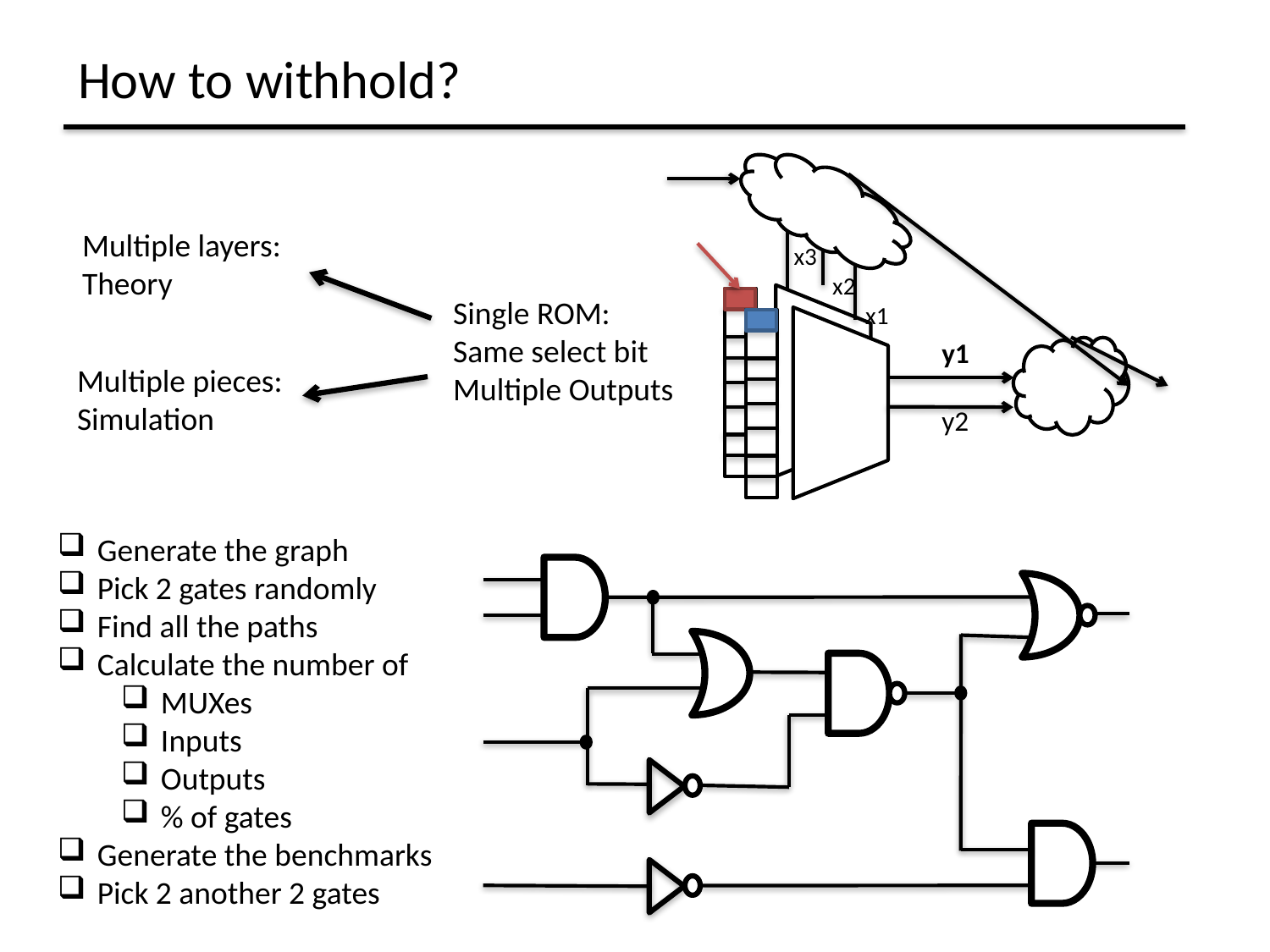

How to withhold?

x3
       x2
             x1

y1

y2

Multiple layers:
Theory
Single ROM:
Same select bit
Multiple Outputs
Multiple pieces:
Simulation
Generate the graph
Pick 2 gates randomly
Find all the paths
Calculate the number of
MUXes
Inputs
Outputs
% of gates
Generate the benchmarks
Pick 2 another 2 gates